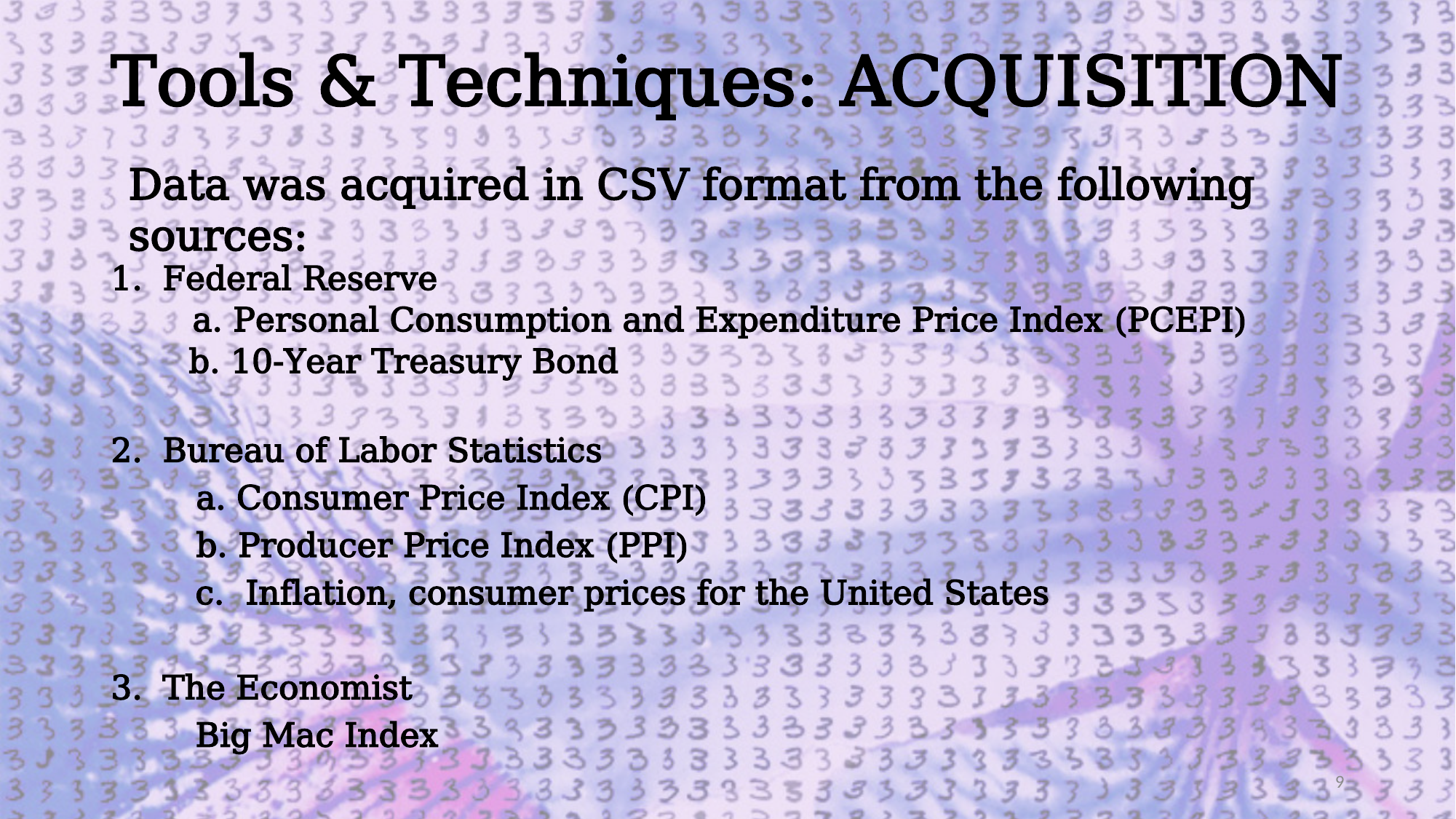

# Tools & Techniques: ACQUISITION
Data was acquired in CSV format from the following sources:
Federal Reserve
    a. Personal Consumption and Expenditure Price Index (PCEPI)
   b. 10-Year Treasury Bond

Bureau of Labor Statistics
	a. Consumer Price Index (CPI)
	b. Producer Price Index (PPI)
        c.  Inflation, consumer prices for the United States

The Economist
        Big Mac Index
9